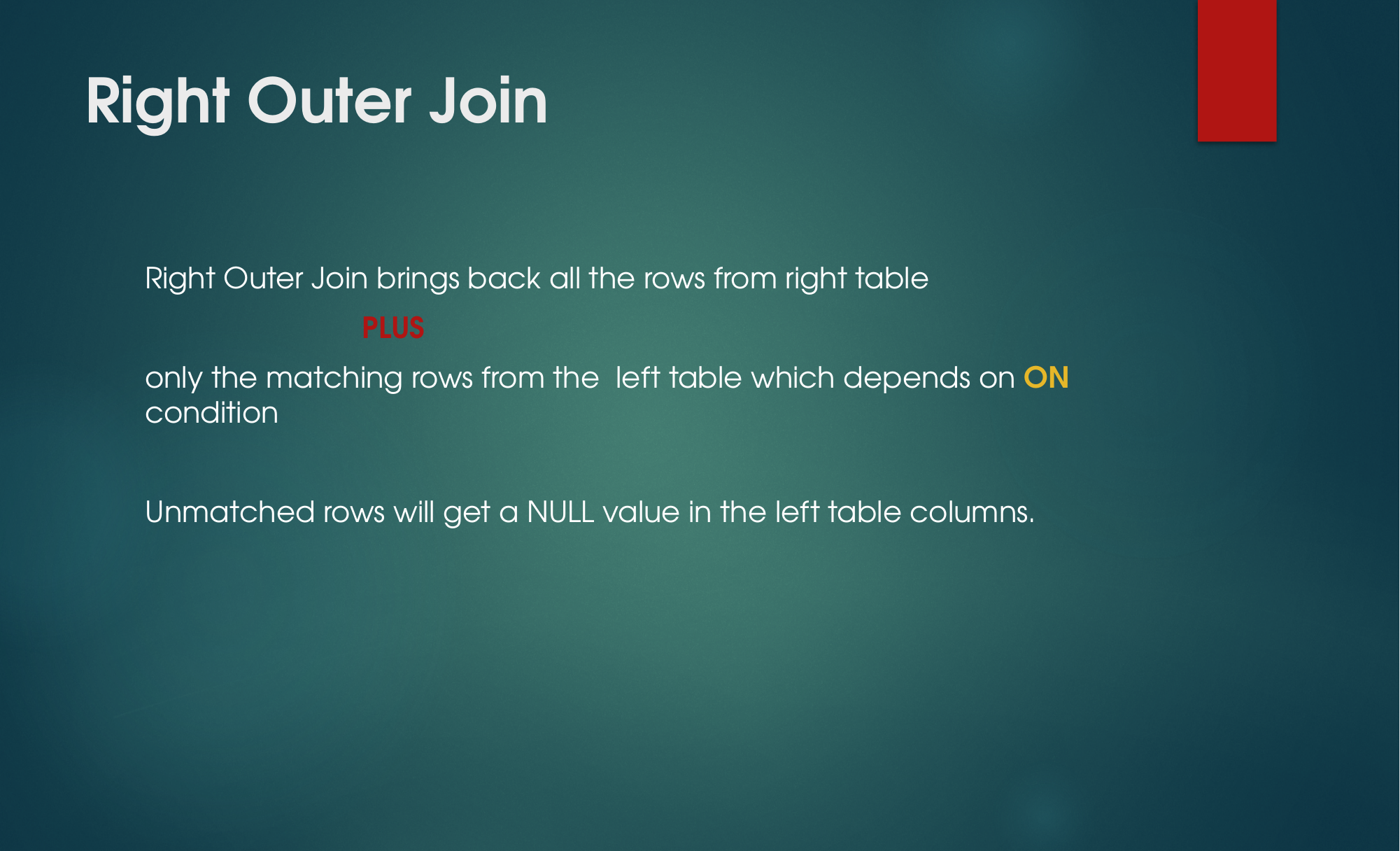

# Right Outer Join
Right Outer Join brings back all the rows from right table
                           PLUS
only the matching rows from the  left table which depends on ON condition

Unmatched rows will get a NULL value in the left table columns.